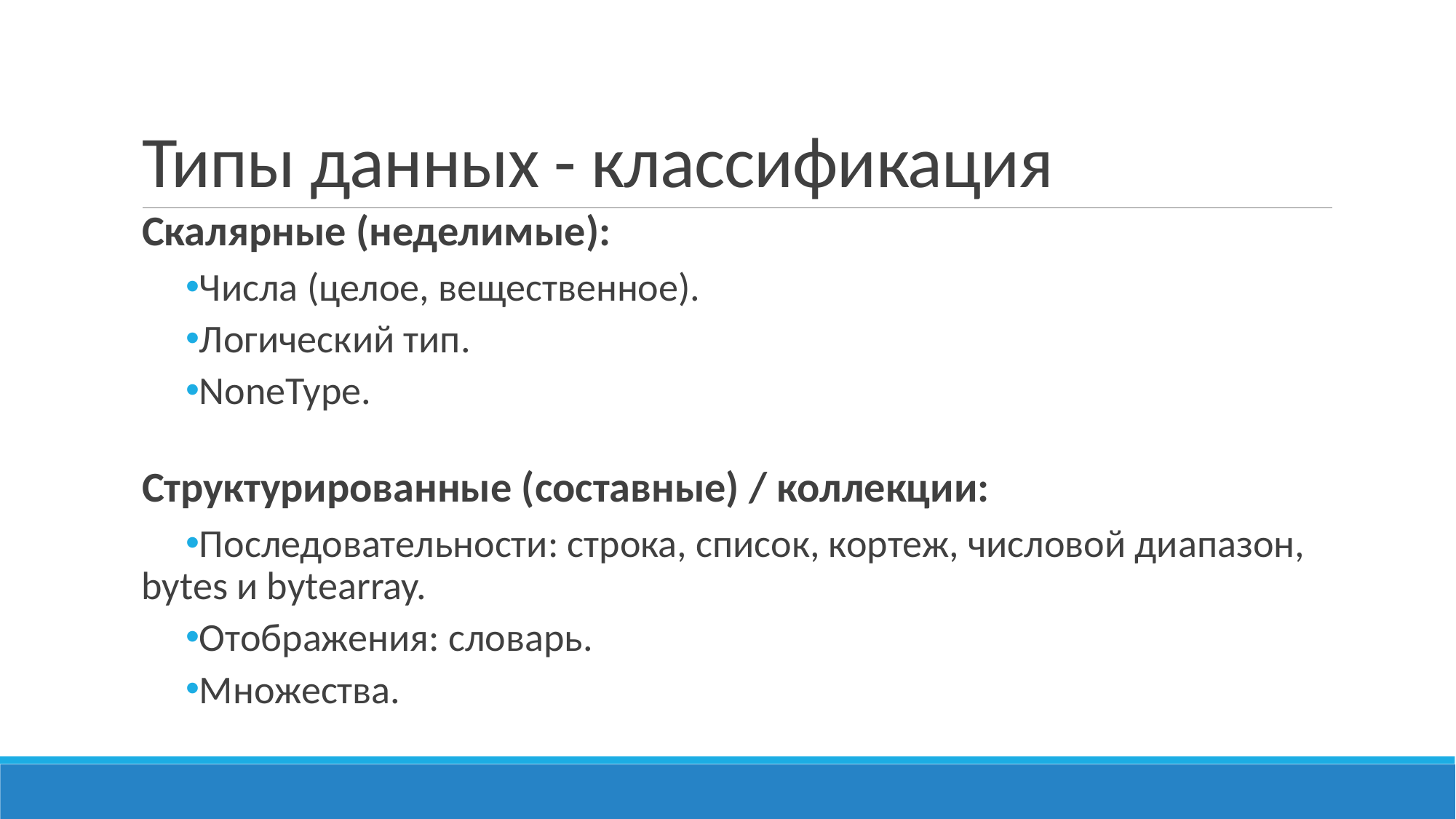

# Типы данных - классификация
Скалярные (неделимые):
Числа (целое, вещественное).
Логический тип.
NoneType.

Структурированные (составные) / коллекции:
Последовательности: строка, список, кортеж, числовой диапазон, bytes и bytearray.
Отображения: словарь.
Множества.